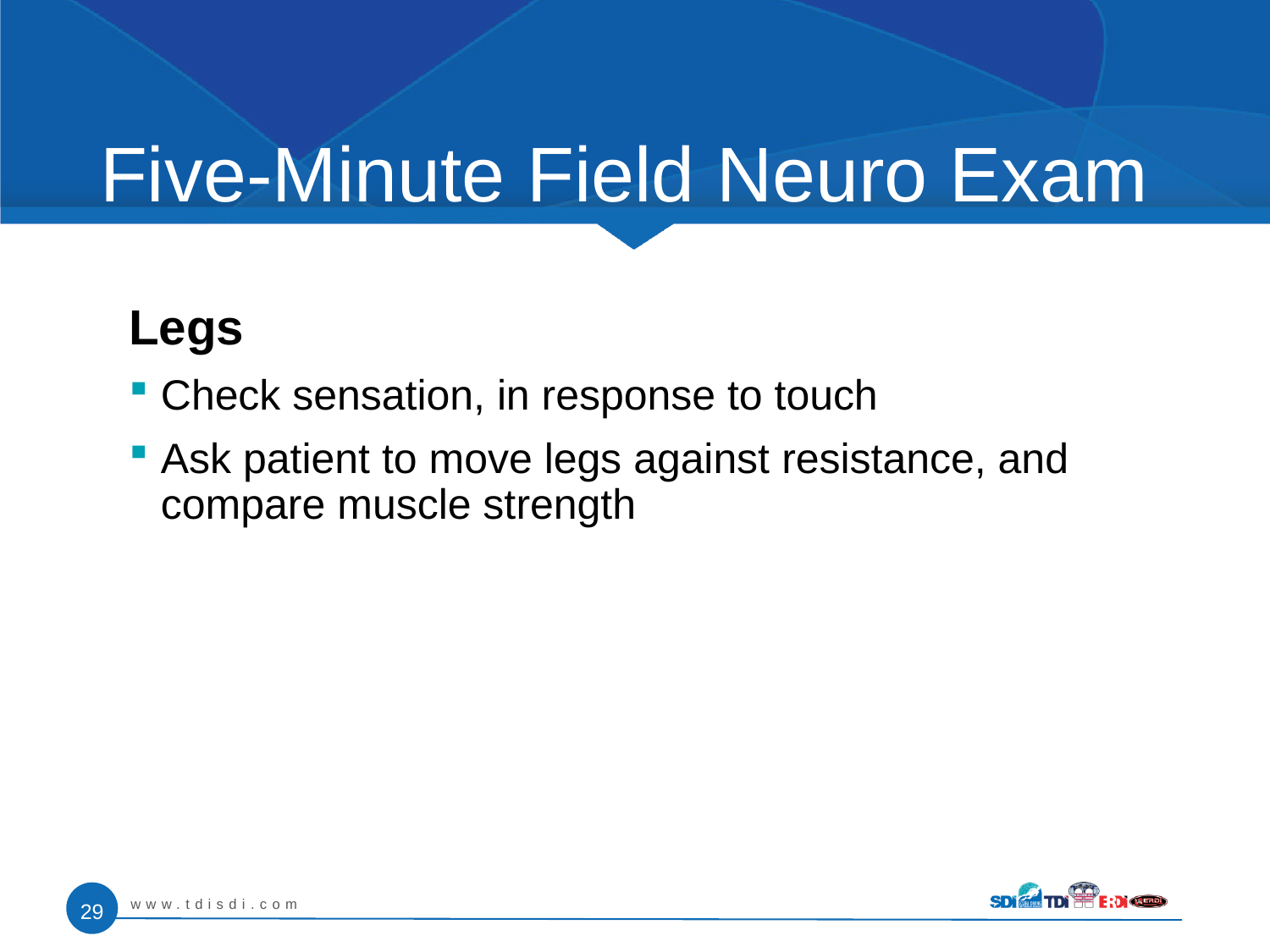

# Five-Minute Field Neuro Exam
Legs
Check sensation, in response to touch
Ask patient to move legs against resistance, and compare muscle strength
www.tdisdi.com
29